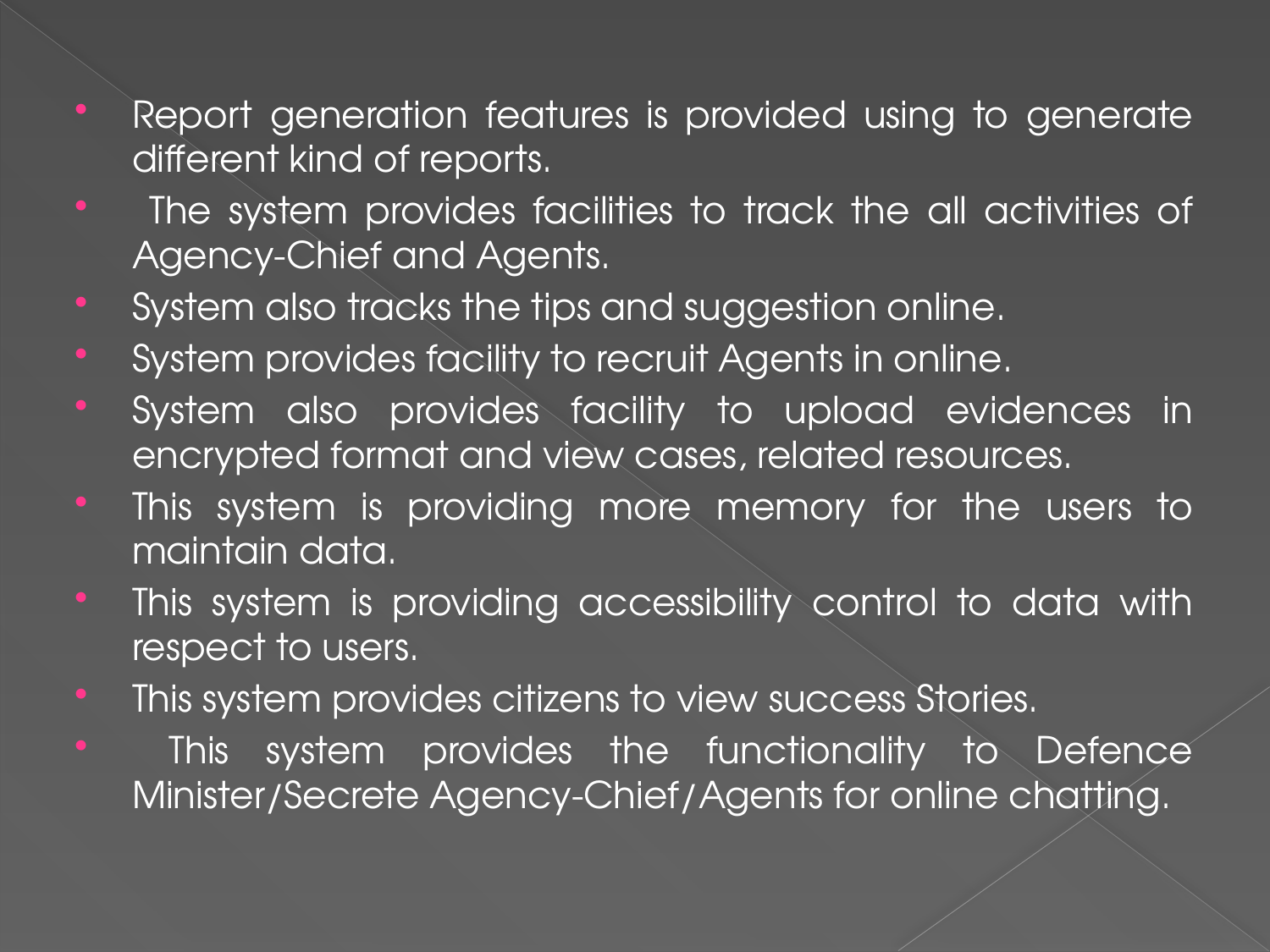

Report generation features is provided using to generate different kind of reports.
 The system provides facilities to track the all activities of Agency-Chief and Agents.
System also tracks the tips and suggestion online.
System provides facility to recruit Agents in online.
System also provides facility to upload evidences in encrypted format and view cases, related resources.
This system is providing more memory for the users to maintain data.
This system is providing accessibility control to data with respect to users.
This system provides citizens to view success Stories.
 This system provides the functionality to Defence Minister/Secrete Agency-Chief/Agents for online chatting.